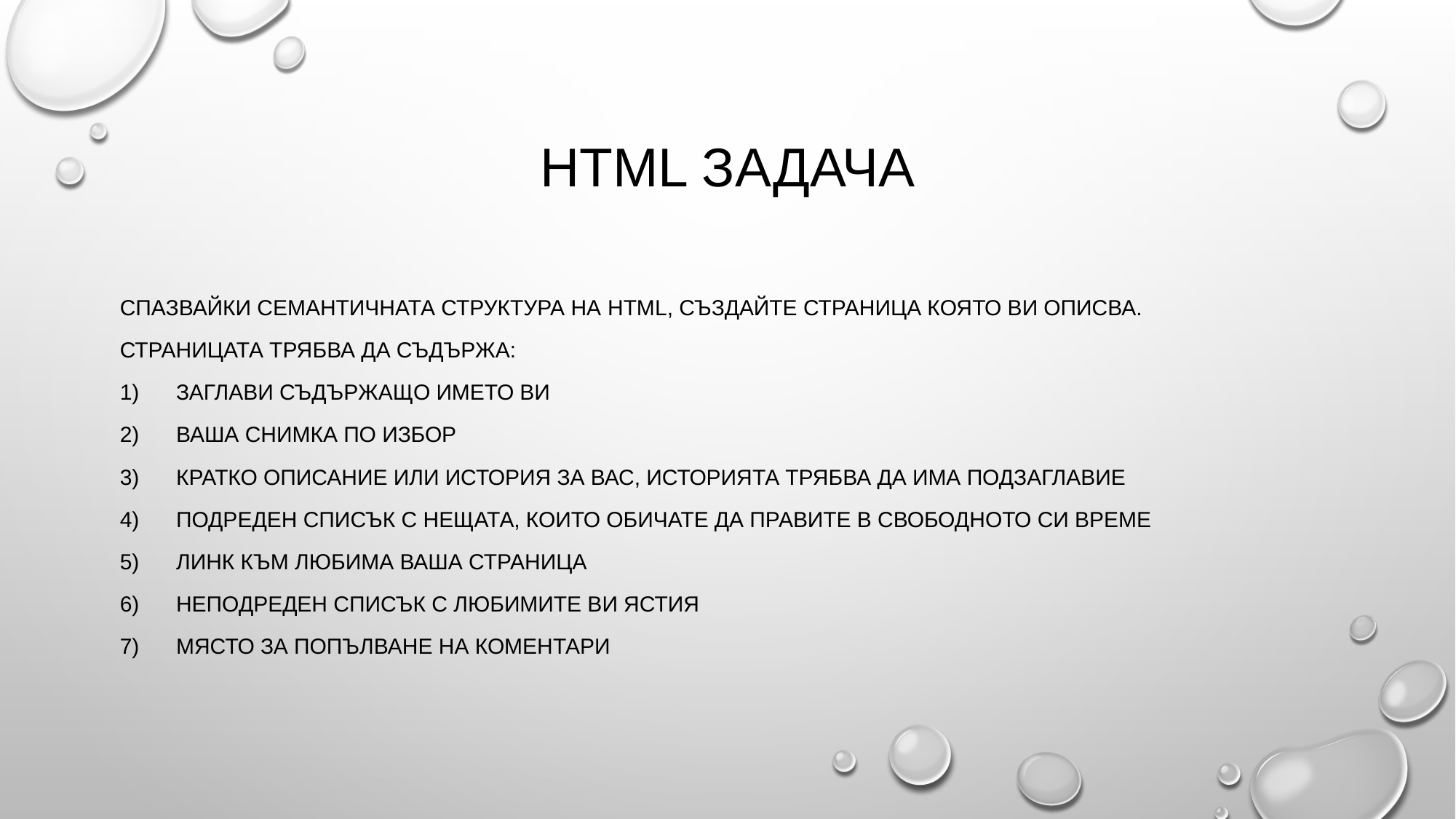

# HTML Задача
Спазвайки семантичната структура на HTML, създайте страница която ви описва.
Страницата трябва да съдържа:
Заглави съдържащо името ви
Ваша снимка по избор
Кратко описание или история за вас, историята трябва да има подзаглавие
Подреден списък с нещата, които обичате да правите в свободното си време
Линк към любима ваша страница
Неподреден списък с любимите ви ястия
Място за попълване на коментари